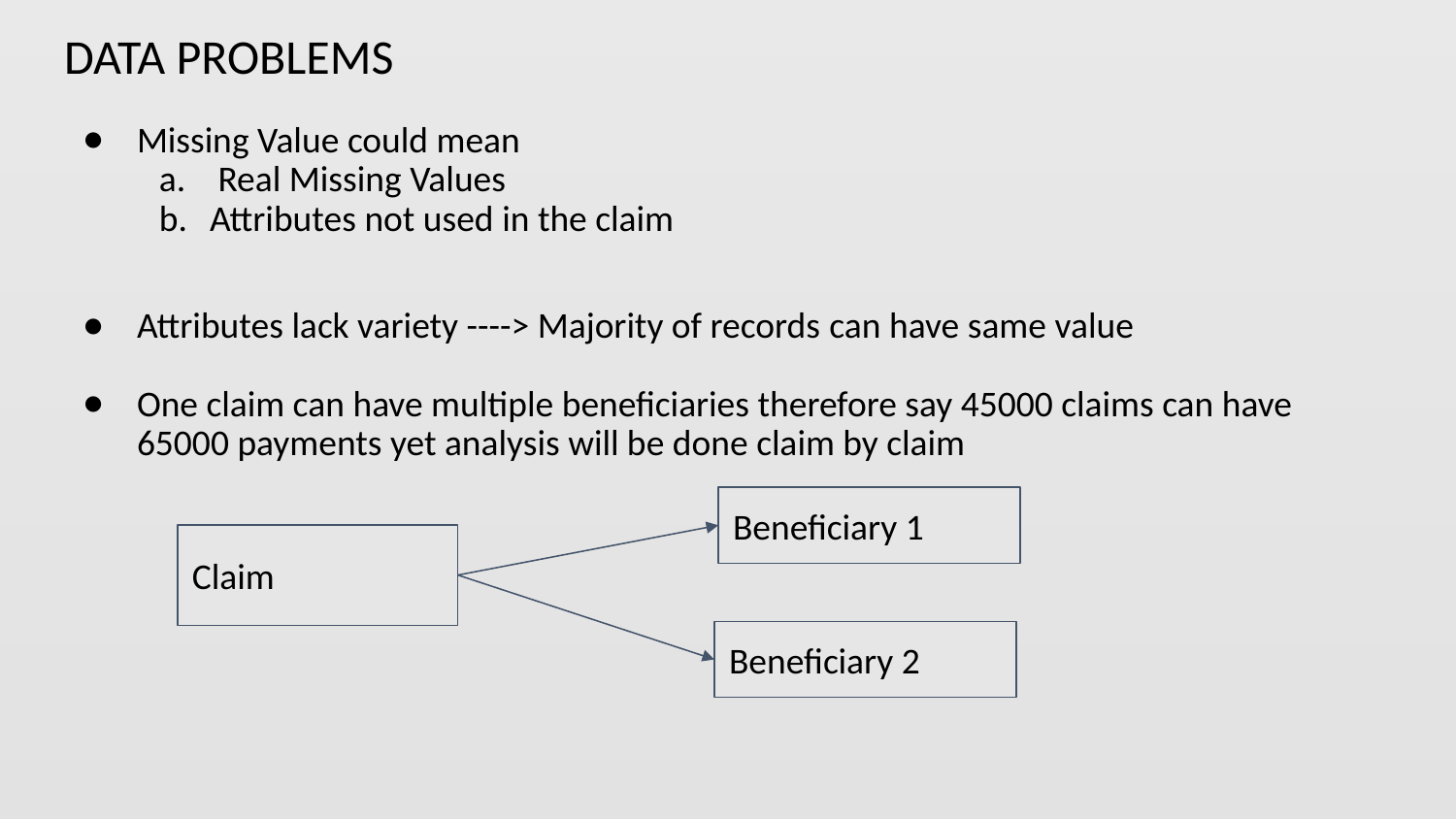

# DATA PROBLEMS
Missing Value could mean
 Real Missing Values
Attributes not used in the claim

Attributes lack variety ----> Majority of records can have same value

One claim can have multiple beneficiaries therefore say 45000 claims can have 65000 payments yet analysis will be done claim by claim

Beneficiary 1
Claim
Beneficiary 2